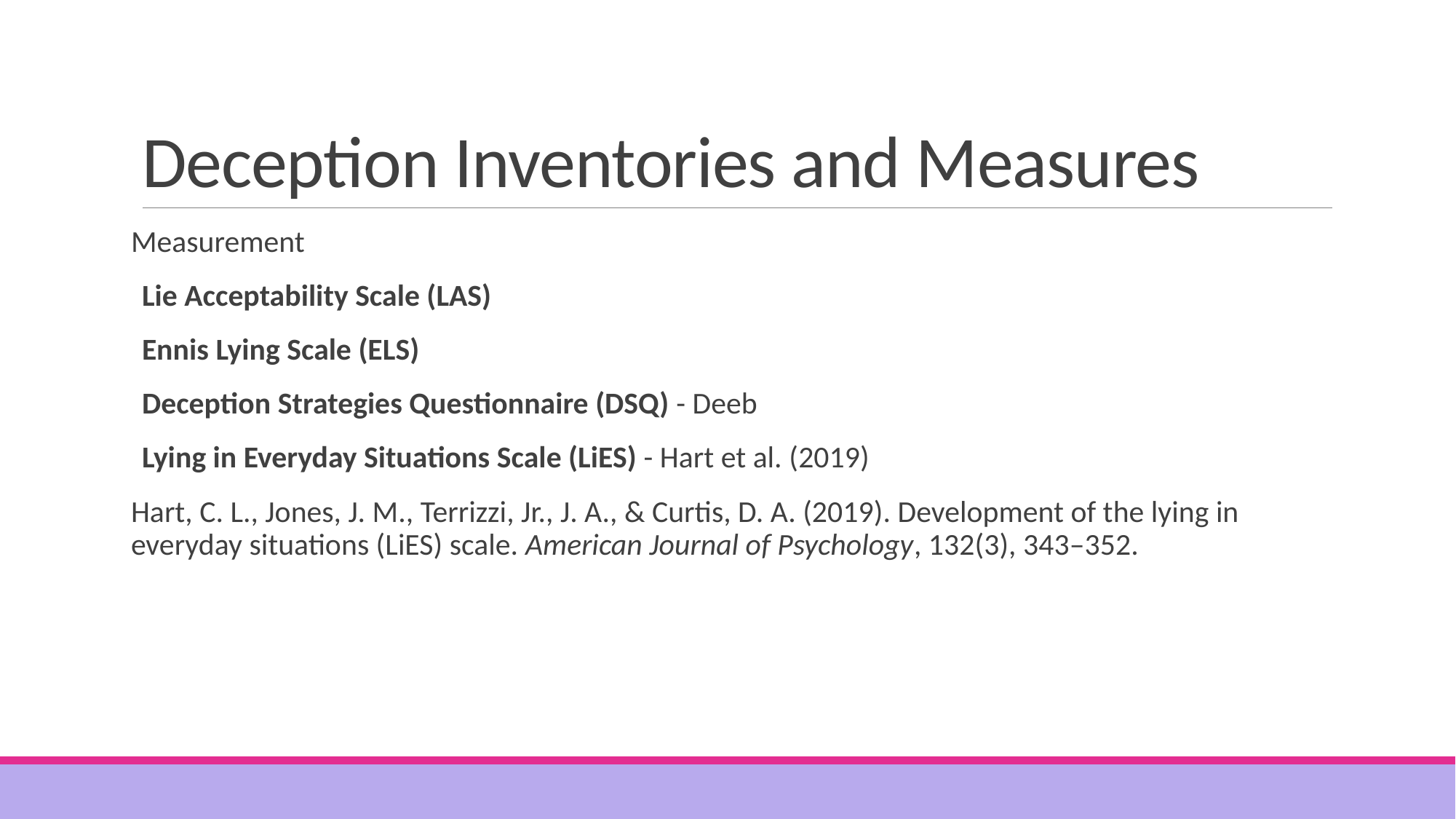

# Deception Inventories and Measures
Measurement
Lie Acceptability Scale (LAS)
Ennis Lying Scale (ELS)
Deception Strategies Questionnaire (DSQ) - Deeb
Lying in Everyday Situations Scale (LiES) - Hart et al. (2019)
Hart, C. L., Jones, J. M., Terrizzi, Jr., J. A., & Curtis, D. A. (2019). Development of the lying in everyday situations (LiES) scale. American Journal of Psychology, 132(3), 343–352.